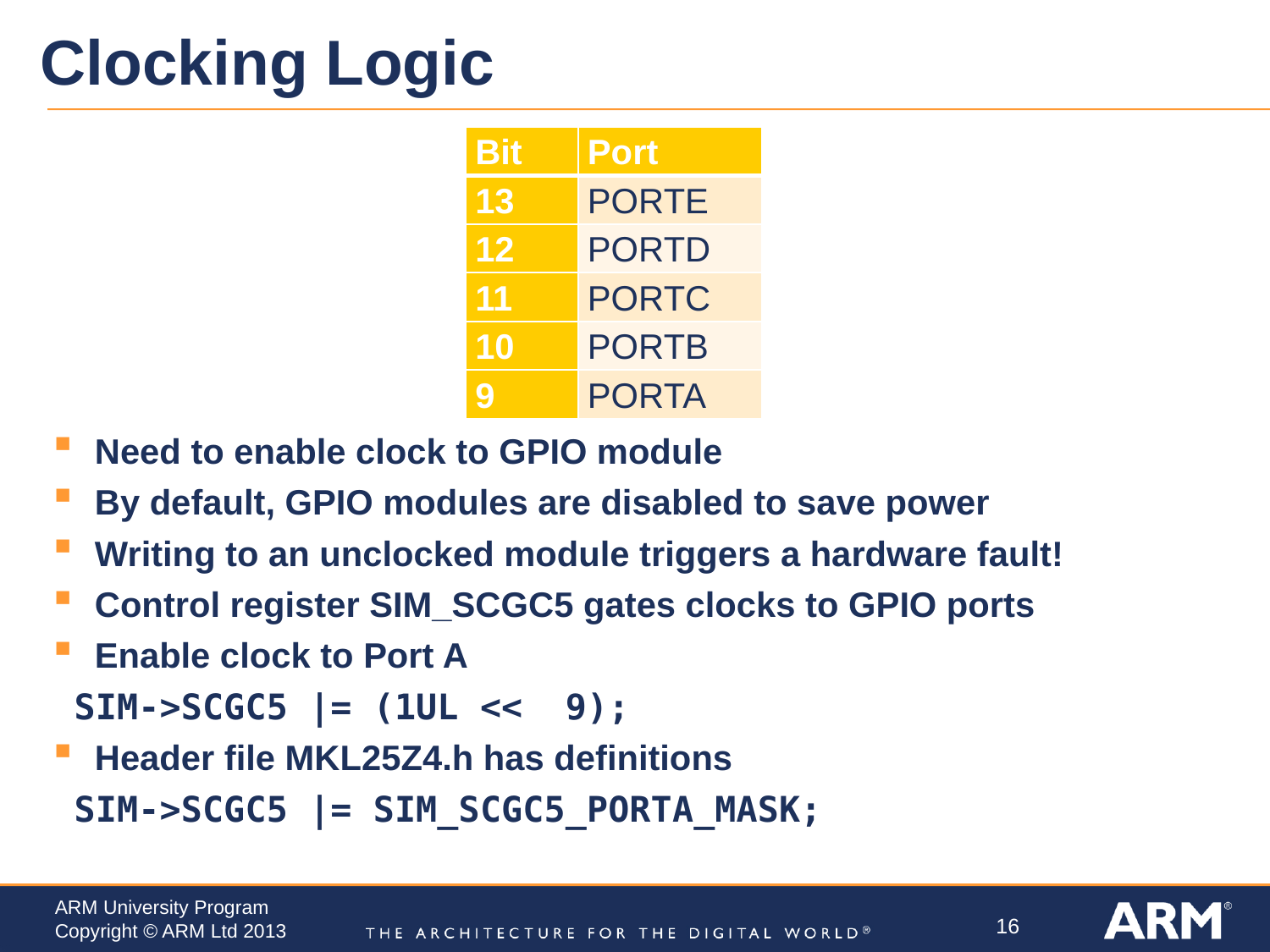

# Clocking Logic
| Bit | Port |
| --- | --- |
| 13 | PORTE |
| 12 | PORTD |
| 11 | PORTC |
| 10 | PORTB |
| 9 | PORTA |
Need to enable clock to GPIO module
By default, GPIO modules are disabled to save power
Writing to an unclocked module triggers a hardware fault!
Control register SIM_SCGC5 gates clocks to GPIO ports
Enable clock to Port A
 SIM->SCGC5 |= (1UL <<  9);
Header file MKL25Z4.h has definitions
 SIM->SCGC5 |= SIM_SCGC5_PORTA_MASK;